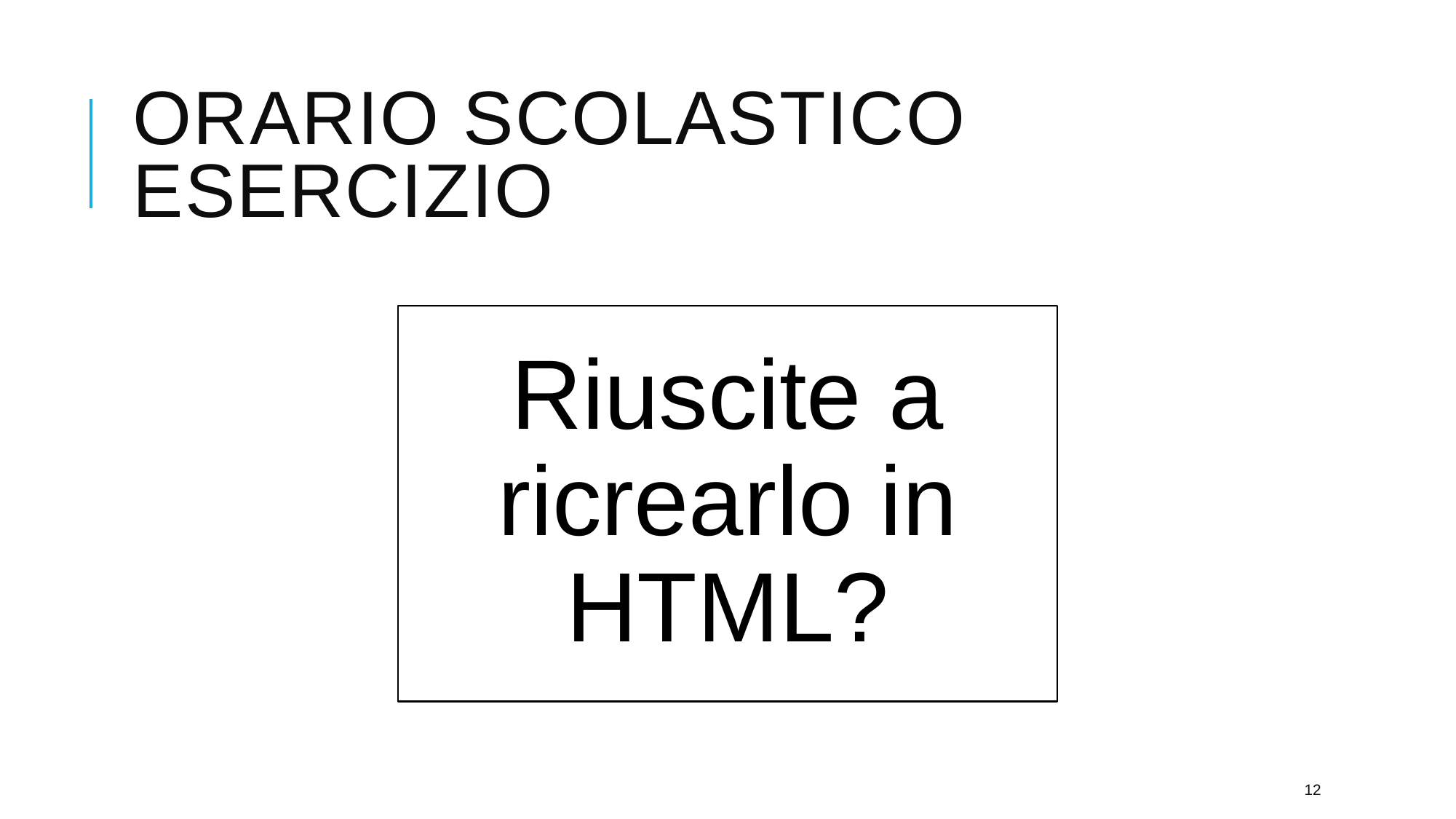

# Orario scolastico esercizio
Riuscite a ricrearlo in HTML?
12